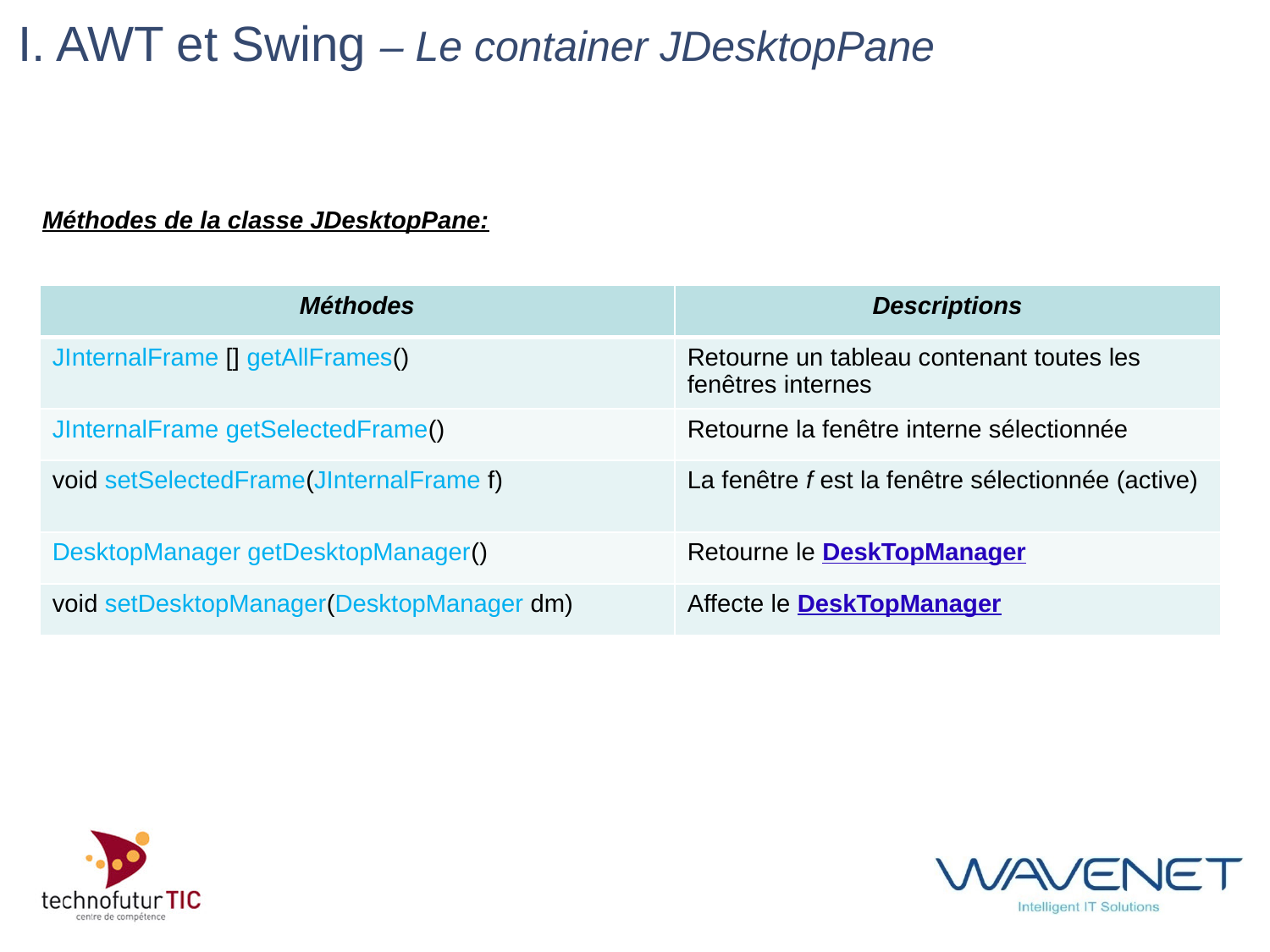

# I. AWT et Swing – Le container JDesktopPane
Méthodes de la classe JDesktopPane:
| Méthodes | Descriptions |
| --- | --- |
| JInternalFrame [] getAllFrames() | Retourne un tableau contenant toutes les fenêtres internes |
| JInternalFrame getSelectedFrame() | Retourne la fenêtre interne sélectionnée |
| void setSelectedFrame(JInternalFrame f) | La fenêtre f est la fenêtre sélectionnée (active) |
| DesktopManager getDesktopManager() | Retourne le DeskTopManager |
| void setDesktopManager(DesktopManager dm) | Affecte le DeskTopManager |